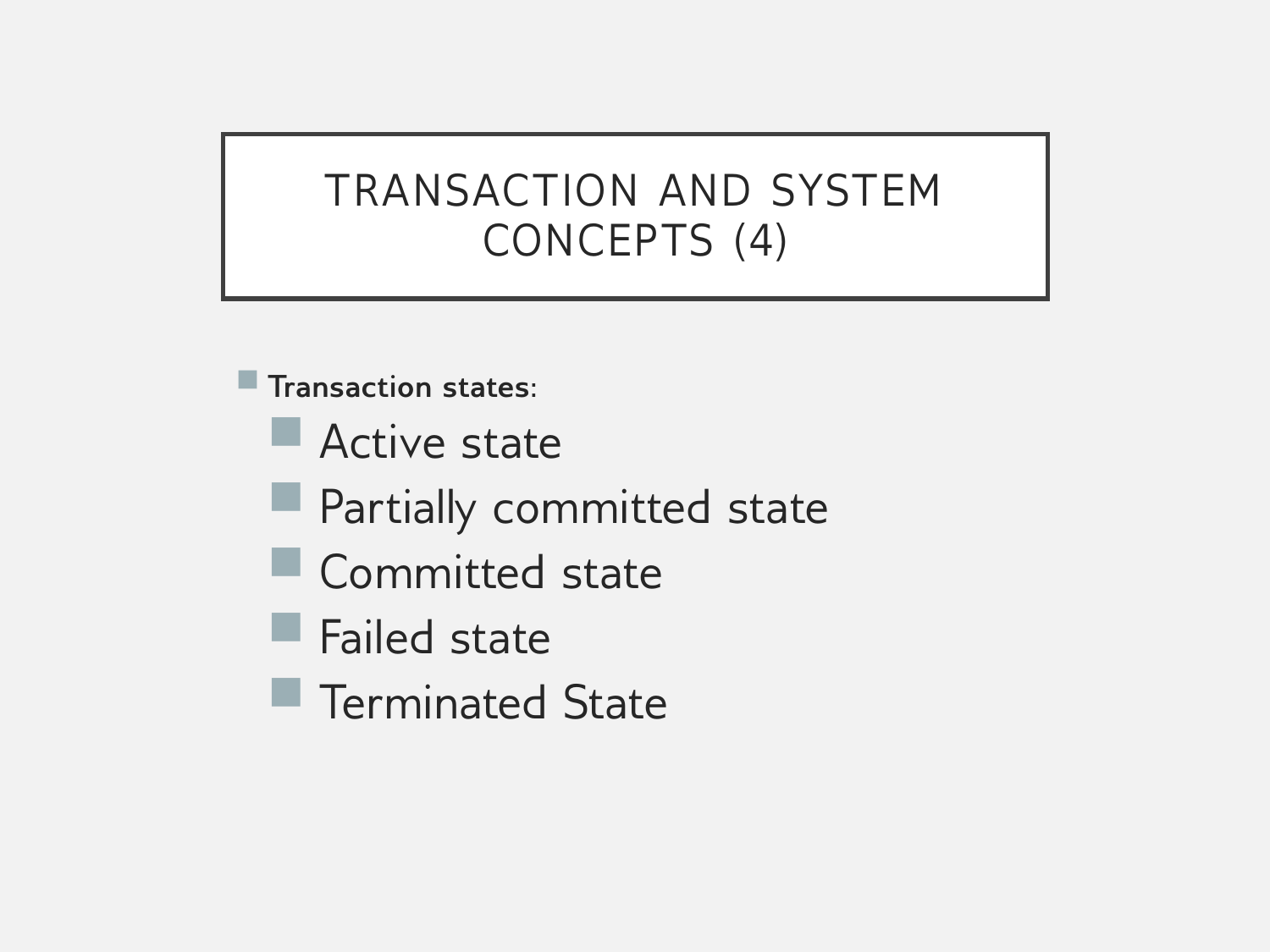

# Transaction and System Concepts (4)
Transaction states:
 Active state
 Partially committed state
 Committed state
 Failed state
 Terminated State